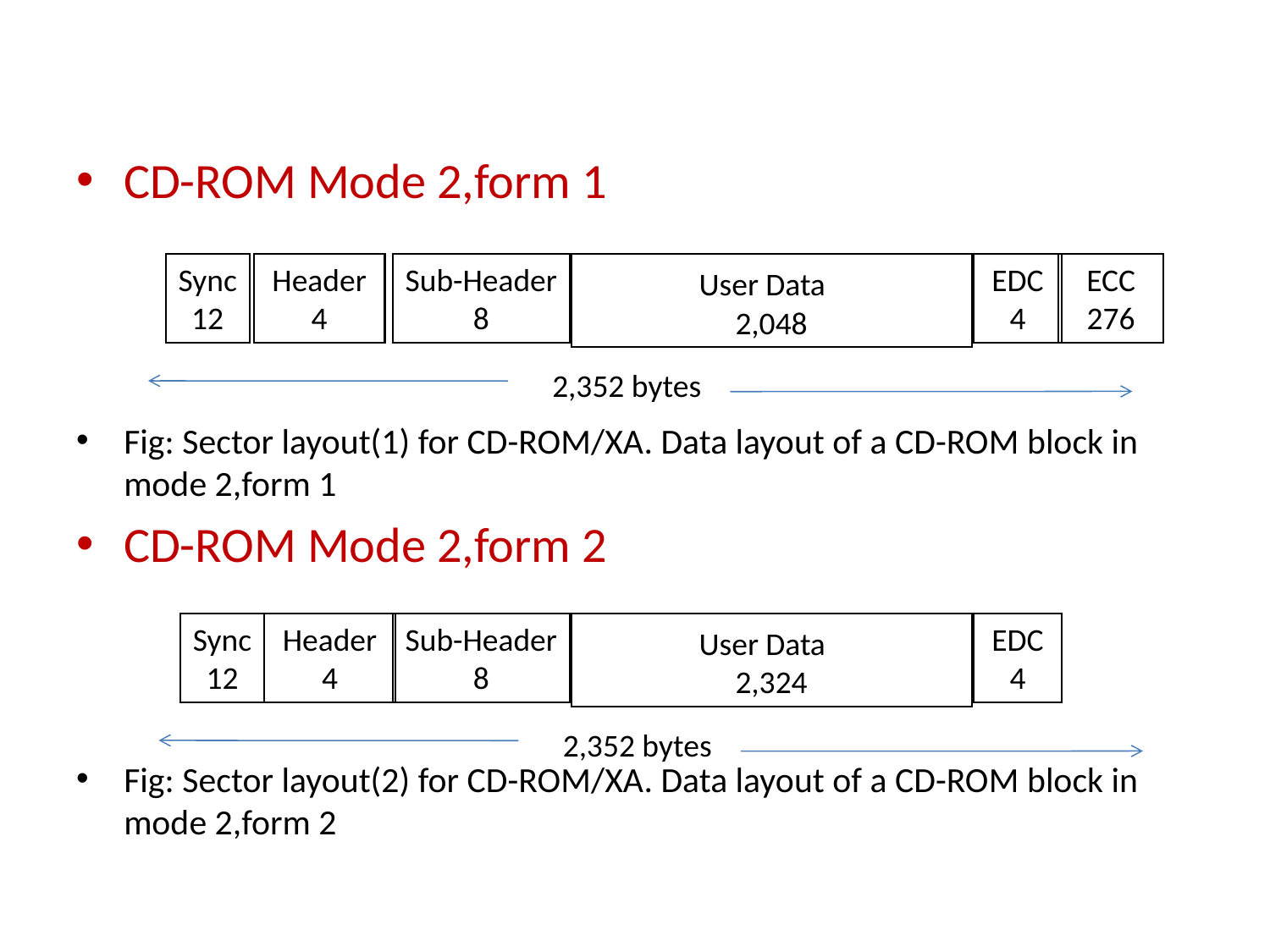

CD-ROM Mode 2,form 1

Fig: Sector layout(1) for CD-ROM/XA. Data layout of a CD-ROM block in mode 2,form 1
CD-ROM Mode 2,form 2

Fig: Sector layout(2) for CD-ROM/XA. Data layout of a CD-ROM block in mode 2,form 2

Sync
12
Header
4
Sub-Header
8
         User Data
2,048
EDC
4
ECC
276
2,352 bytes
Sync
12
Header
4
Sub-Header
8
         User Data
2,324
EDC
4
2,352 bytes